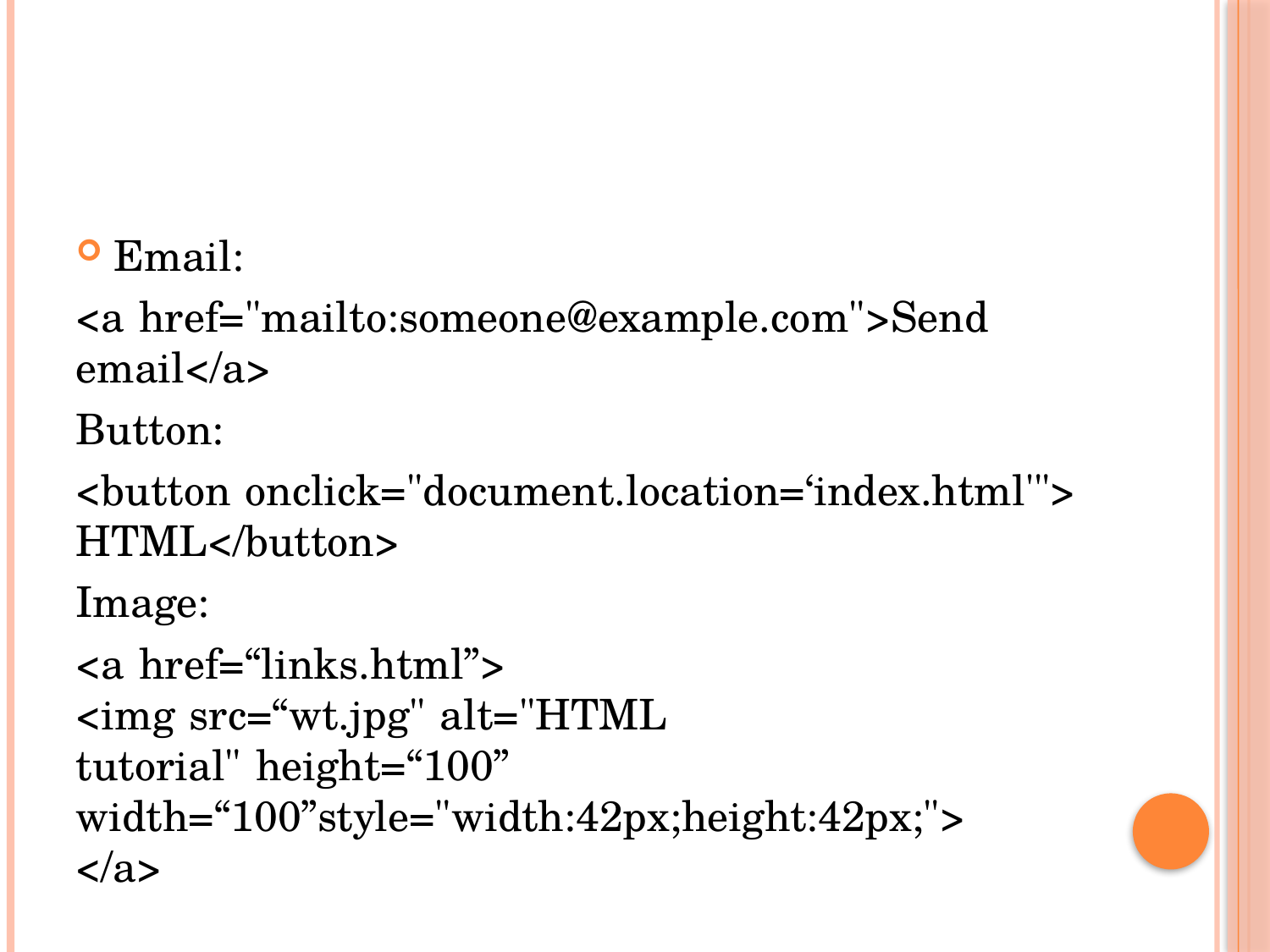

#
Email:
<a href="mailto:someone@example.com">Send email</a>
Button:
<button onclick="document.location=‘index.html'">HTML</button>
Image:
<a href=“links.html”>
<img src=“wt.jpg" alt="HTML tutorial" height=“100” width=“100”style="width:42px;height:42px;">
</a>